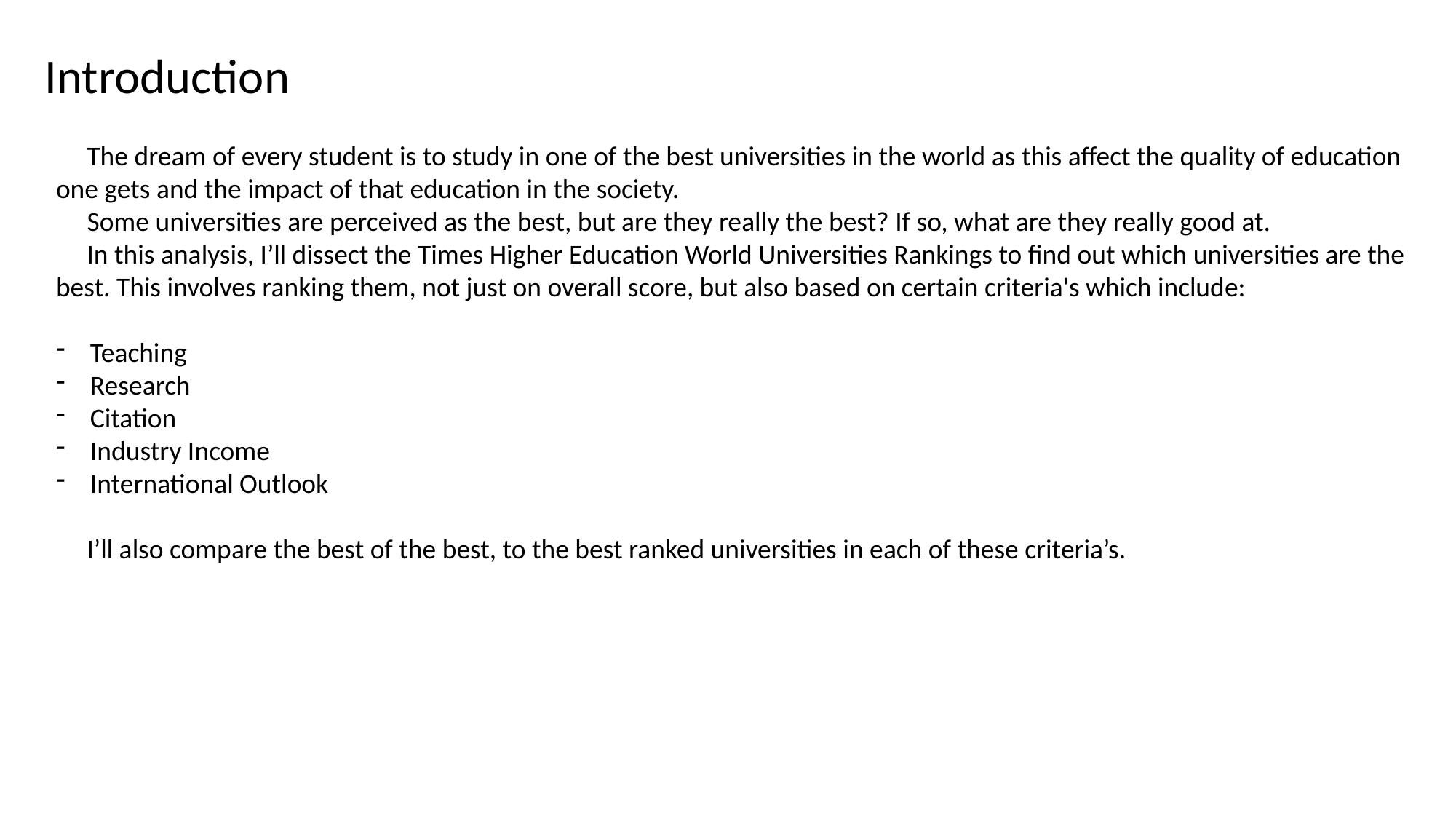

Introduction
     The dream of every student is to study in one of the best universities in the world as this affect the quality of education one gets and the impact of that education in the society.
     Some universities are perceived as the best, but are they really the best? If so, what are they really good at.
     In this analysis, I’ll dissect the Times Higher Education World Universities Rankings to find out which universities are the best. This involves ranking them, not just on overall score, but also based on certain criteria's which include:

Teaching
Research
Citation
Industry Income
International Outlook

     I’ll also compare the best of the best, to the best ranked universities in each of these criteria’s.